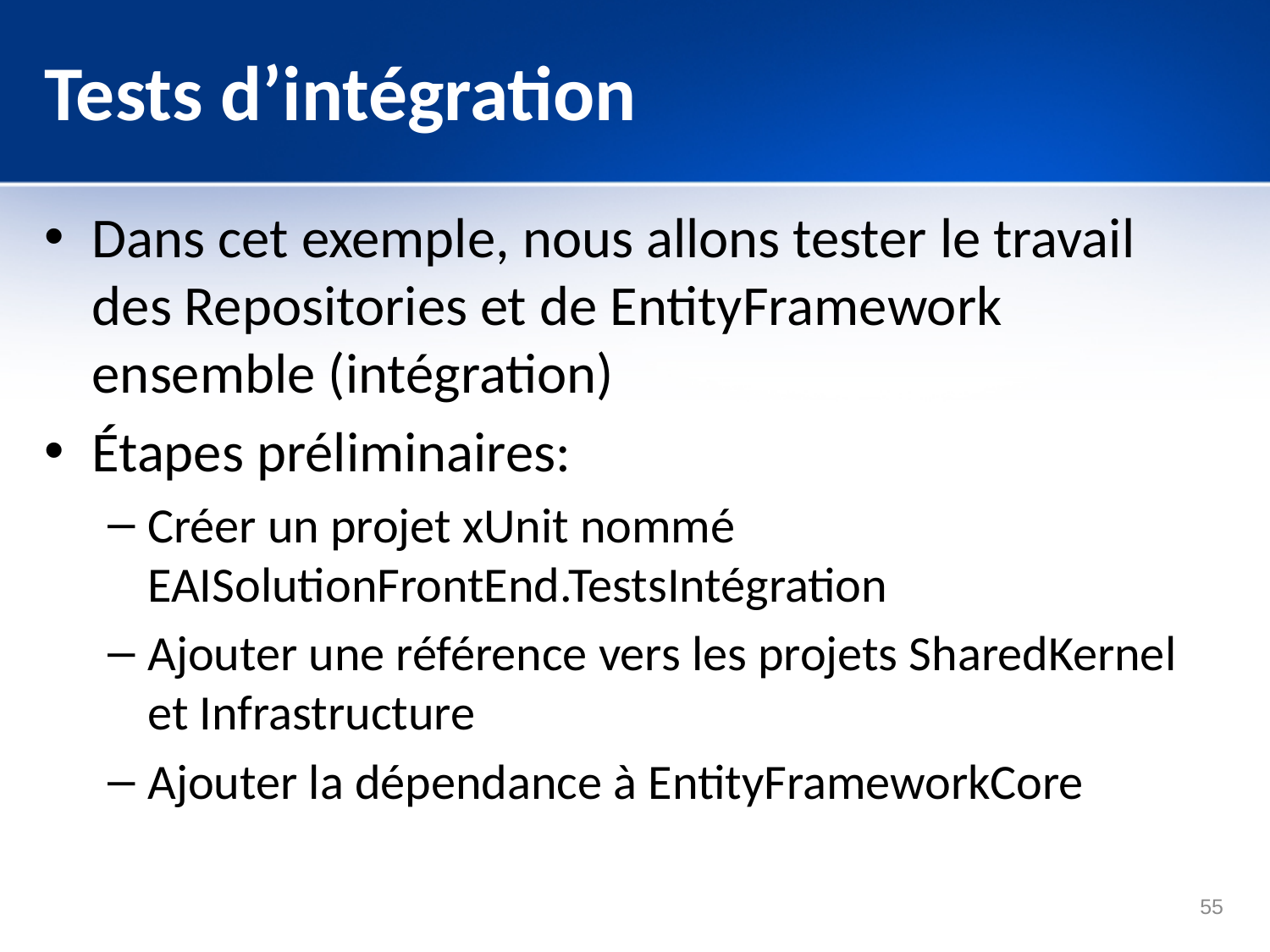

# Tests d’intégration
Dans cet exemple, nous allons tester le travail des Repositories et de EntityFramework ensemble (intégration)
Étapes préliminaires:
Créer un projet xUnit nommé EAISolutionFrontEnd.TestsIntégration
Ajouter une référence vers les projets SharedKernel et Infrastructure
Ajouter la dépendance à EntityFrameworkCore

55